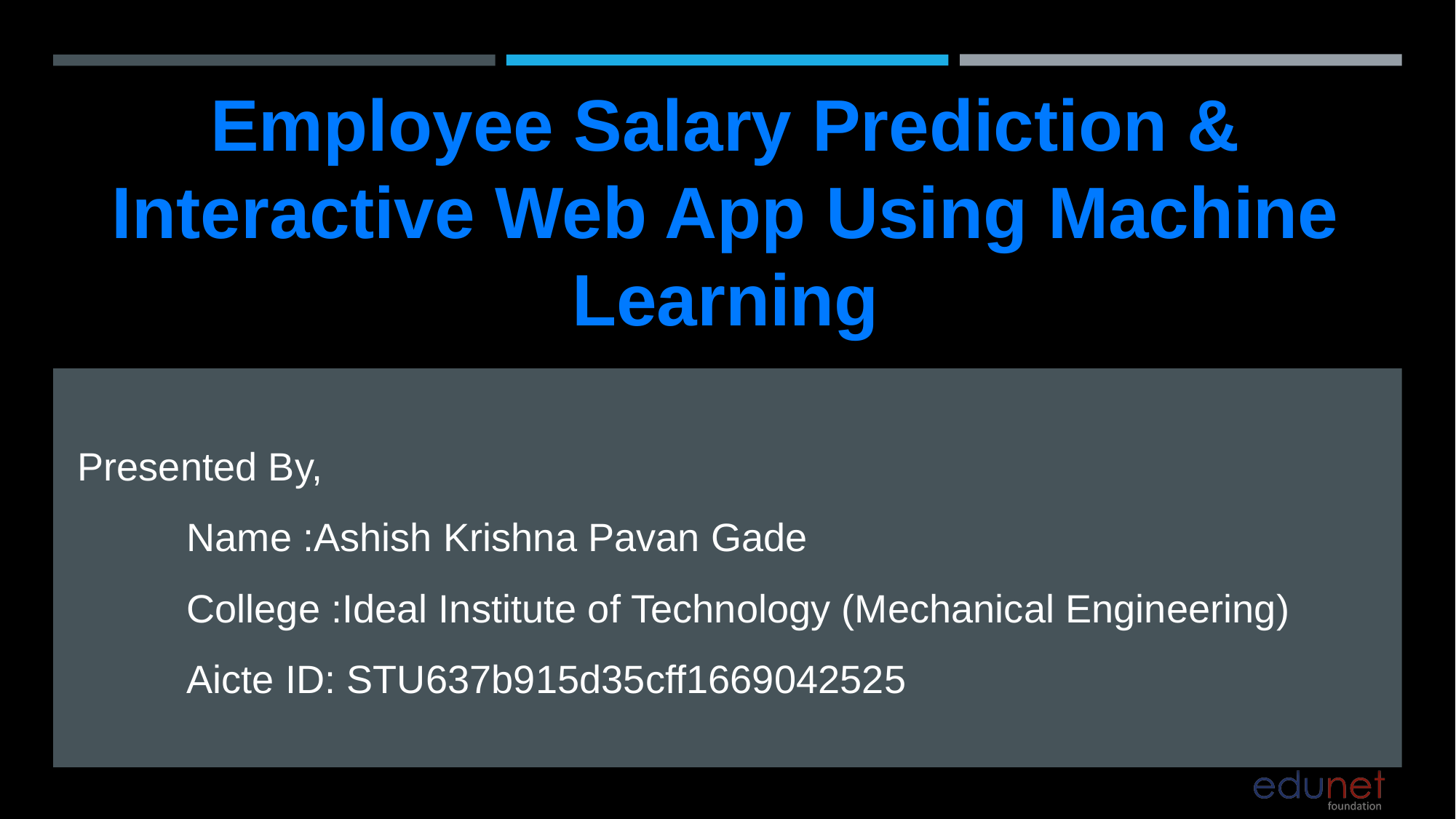

# Employee Salary Prediction & Interactive Web App Using Machine Learning
Presented By,
	Name :Ashish Krishna Pavan Gade
	College :Ideal Institute of Technology (Mechanical Engineering)
	Aicte ID: STU637b915d35cff1669042525